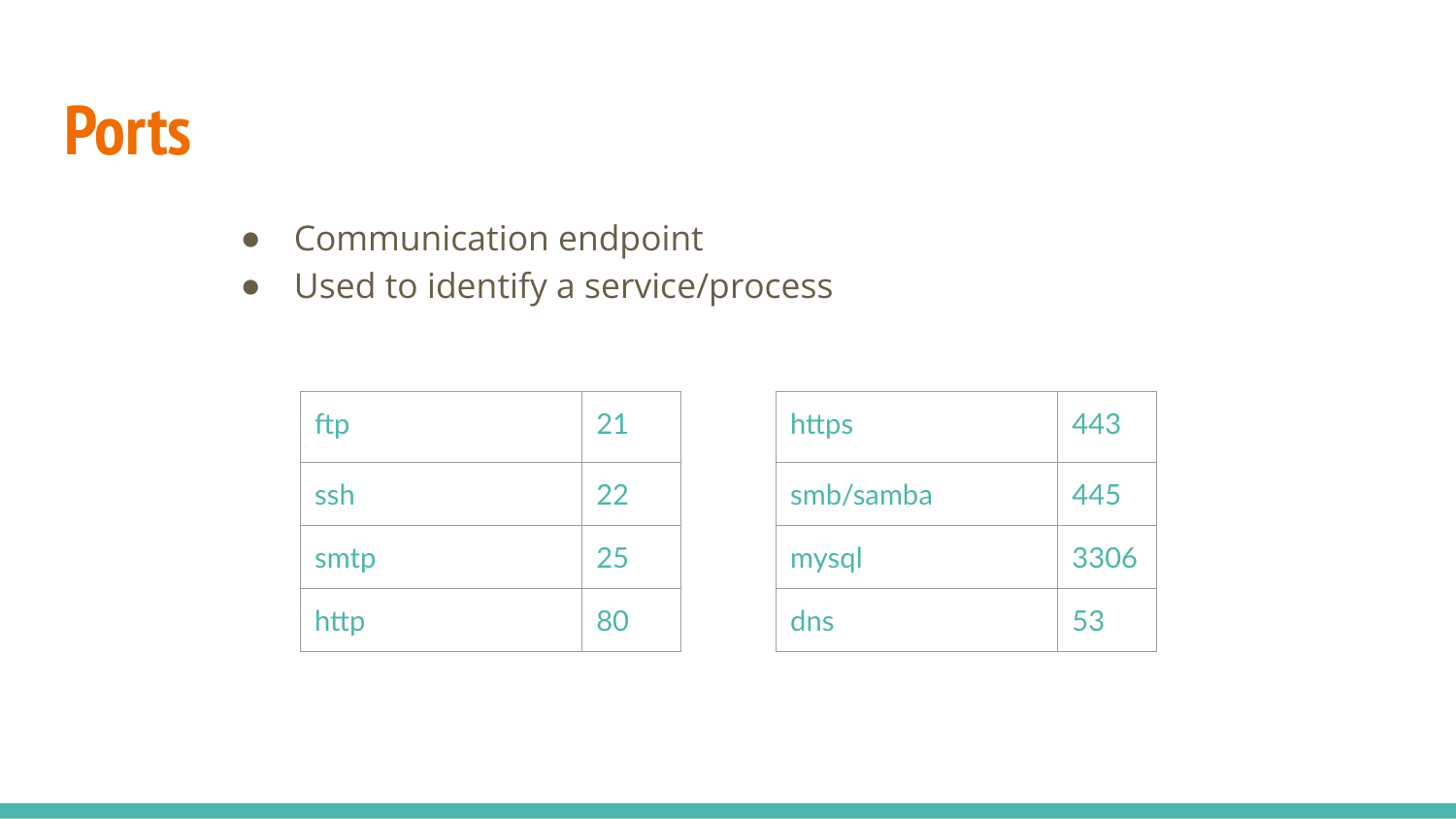

# Ports
Communication endpoint
Used to identify a service/process

| ftp | 21 |
| --- | --- |
| ssh | 22 |
| smtp | 25 |
| http | 80 |
| https | 443 |
| --- | --- |
| smb/samba | 445 |
| mysql | 3306 |
| dns | 53 |